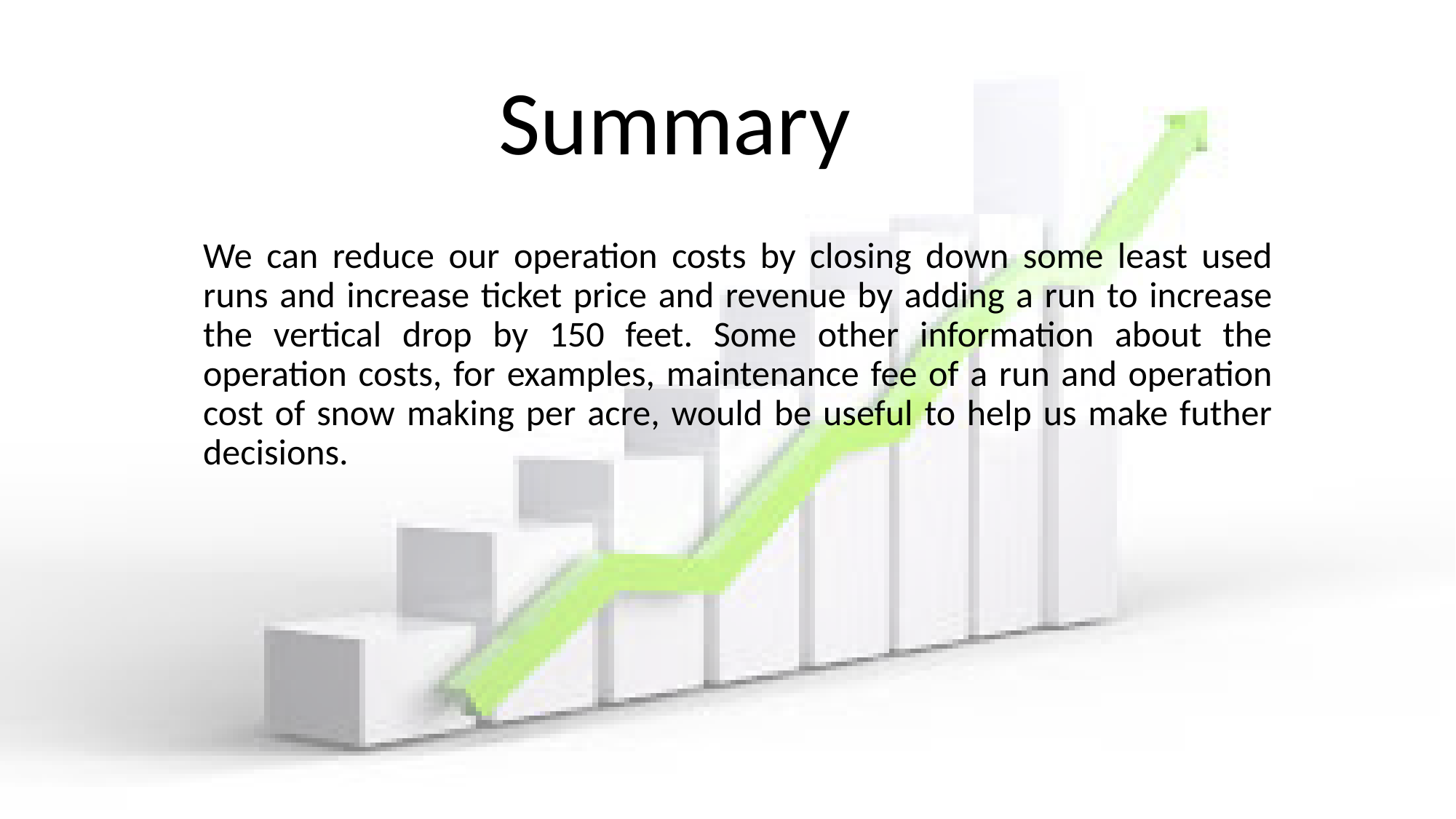

# Summary
We can reduce our operation costs by closing down some least used runs and increase ticket price and revenue by adding a run to increase the vertical drop by 150 feet. Some other information about the operation costs, for examples, maintenance fee of a run and operation cost of snow making per acre, would be useful to help us make futher decisions.